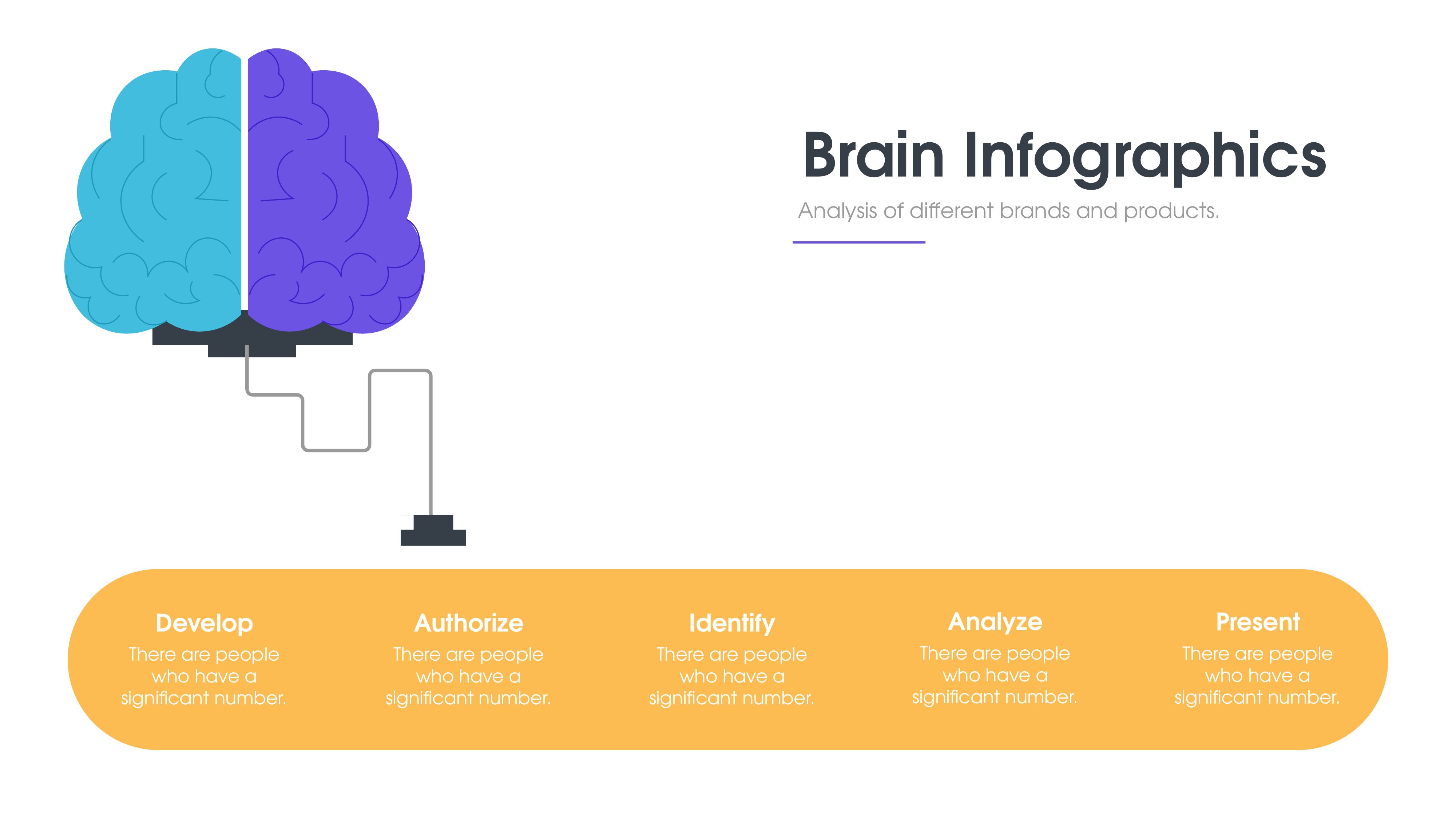

Brain Infographics

Analysis of different brands and products.

Analyze
Present
Develop
Authorize
Identify
There are people who have a significant number.
There are people who have a significant number.
There are people who have a significant number.
There are people who have a significant number.
There are people who have a significant number.